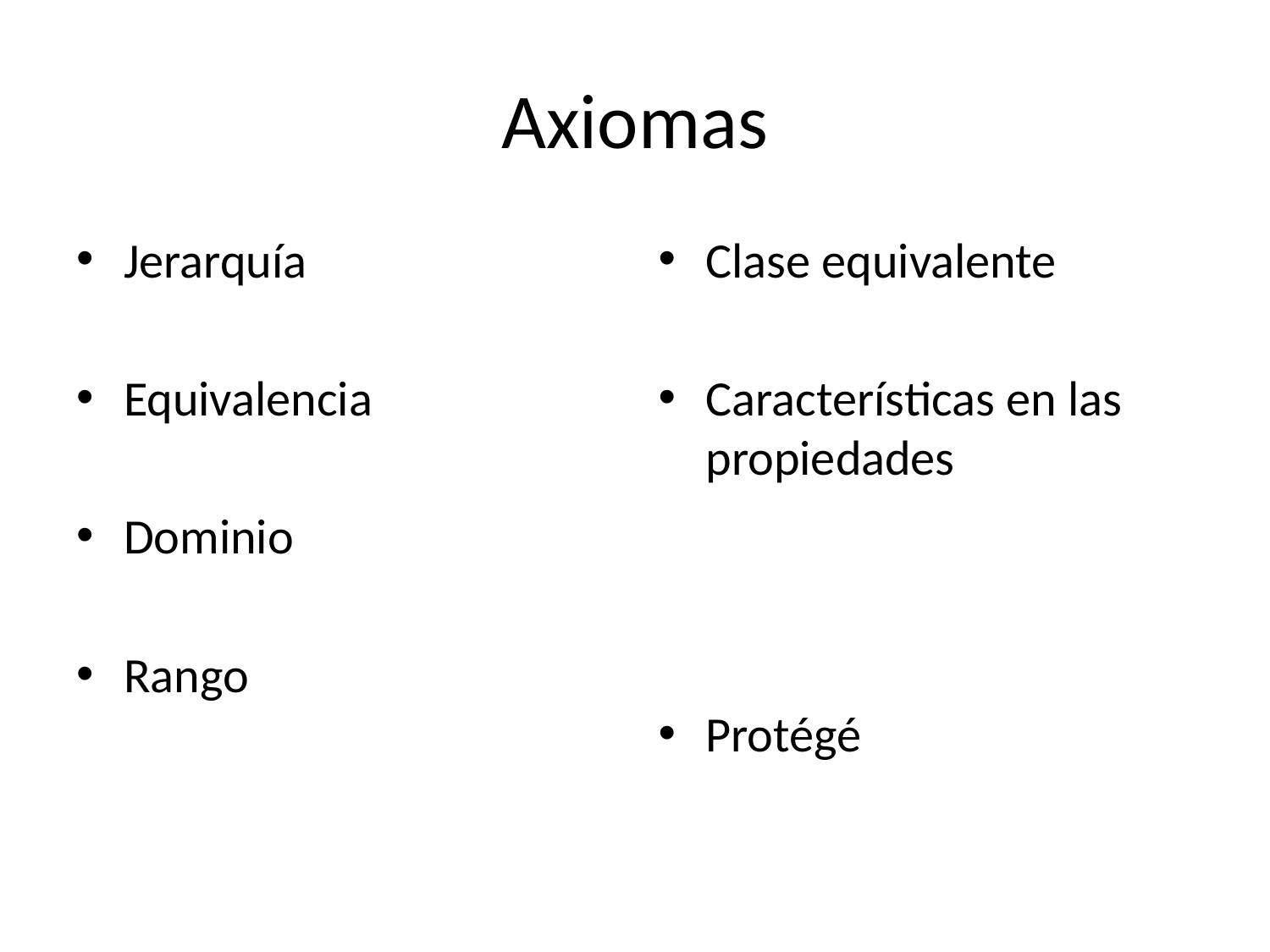

# Axiomas
Jerarquía

Equivalencia

Dominio

Rango
Clase equivalente

Características en las propiedades

Protégé